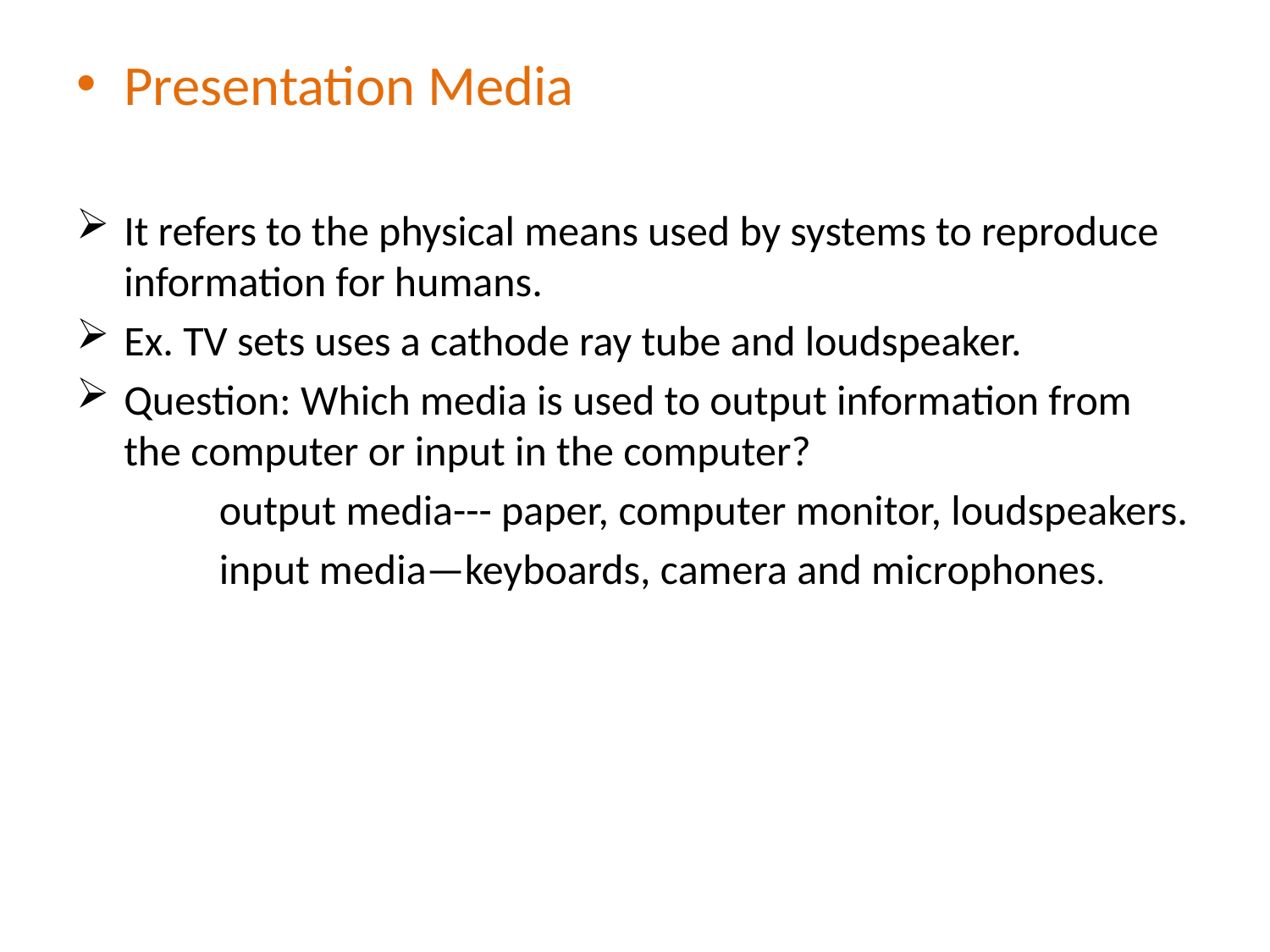

Presentation Media

It refers to the physical means used by systems to reproduce information for humans.
Ex. TV sets uses a cathode ray tube and loudspeaker.
Question: Which media is used to output information from the computer or input in the computer?
               output media--- paper, computer monitor, loudspeakers.
               input media—keyboards, camera and microphones.